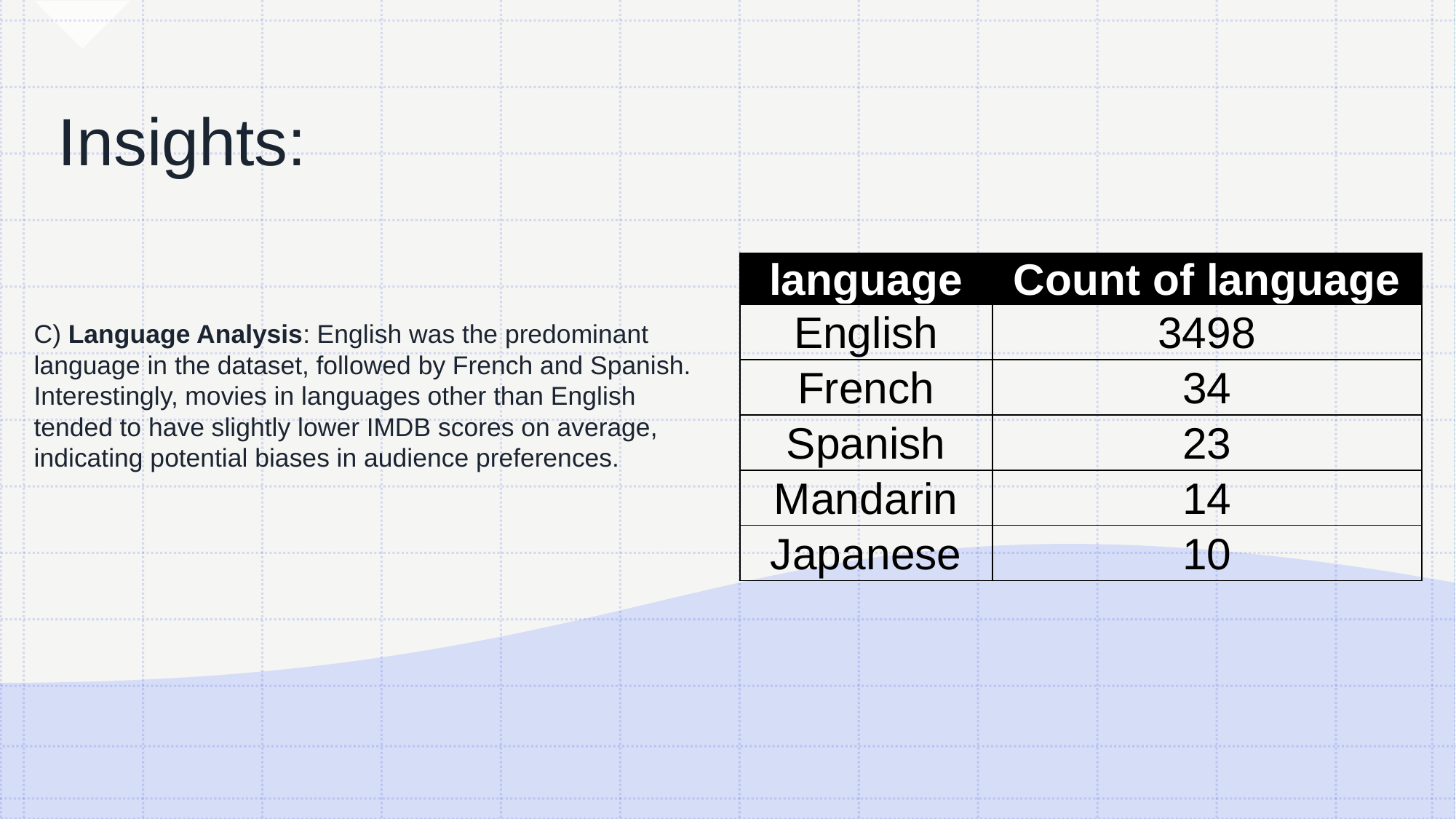

# Insights:
| language | Count of language |
| --- | --- |
| English | 3498 |
| French | 34 |
| Spanish | 23 |
| Mandarin | 14 |
| Japanese | 10 |
C) Language Analysis: English was the predominant language in the dataset, followed by French and Spanish. Interestingly, movies in languages other than English tended to have slightly lower IMDB scores on average, indicating potential biases in audience preferences.